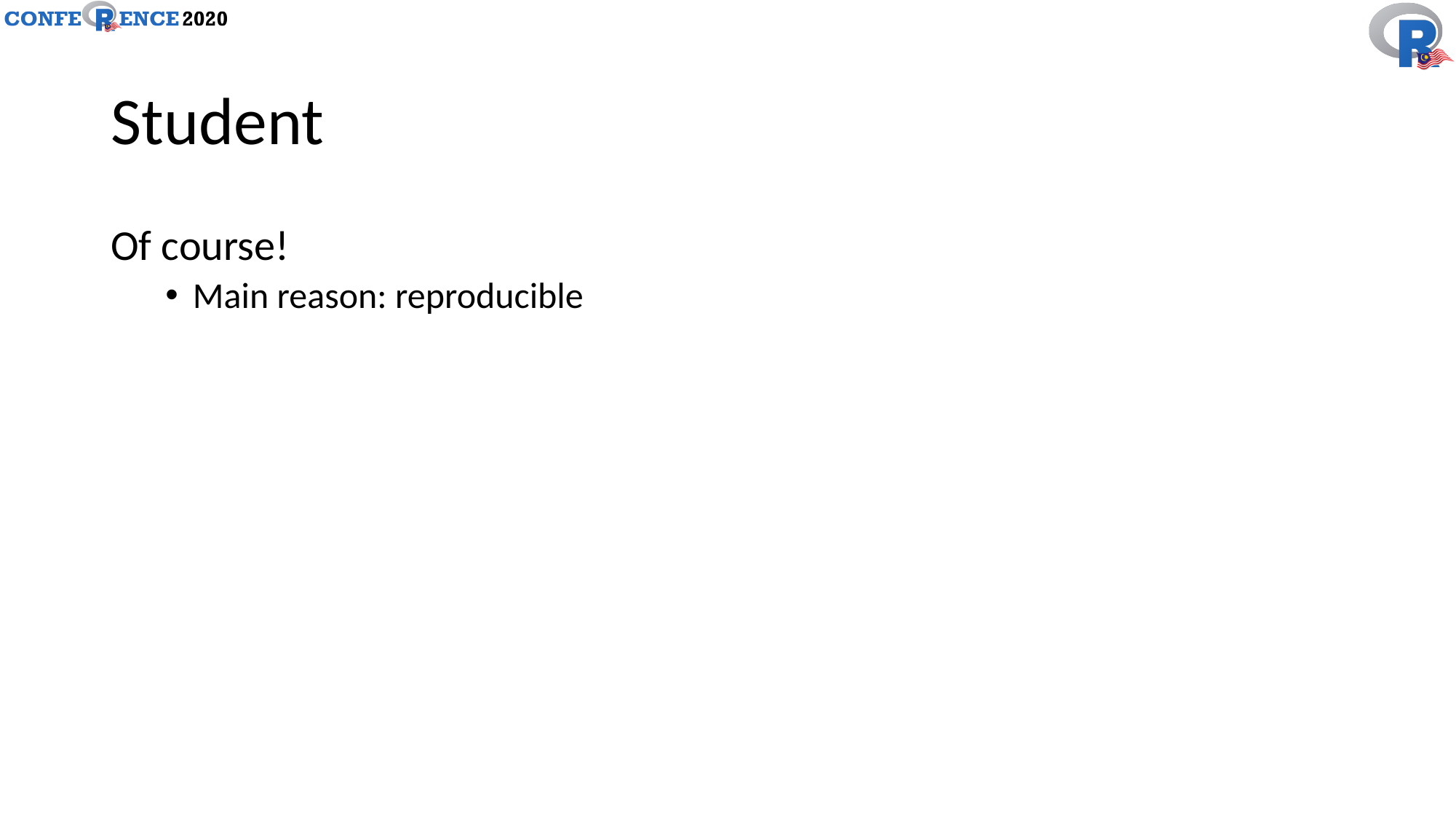

# Student
Of course!
Main reason: reproducible